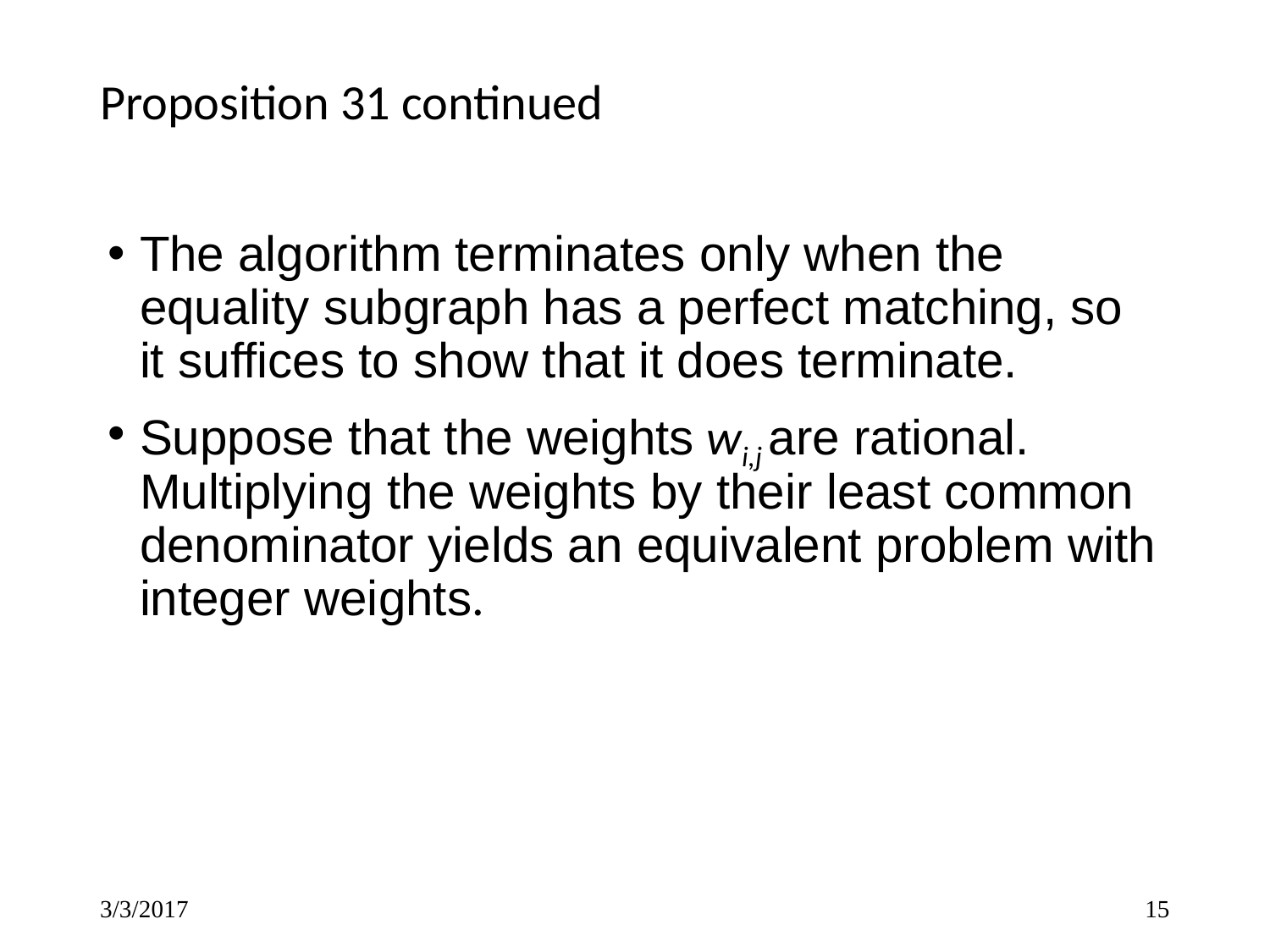

# Proposition 31 continued
The algorithm terminates only when the equality subgraph has a perfect matching, so it suffices to show that it does terminate.
Suppose that the weights wi,j are rational. Multiplying the weights by their least common denominator yields an equivalent problem with integer weights.
3/3/2017
15